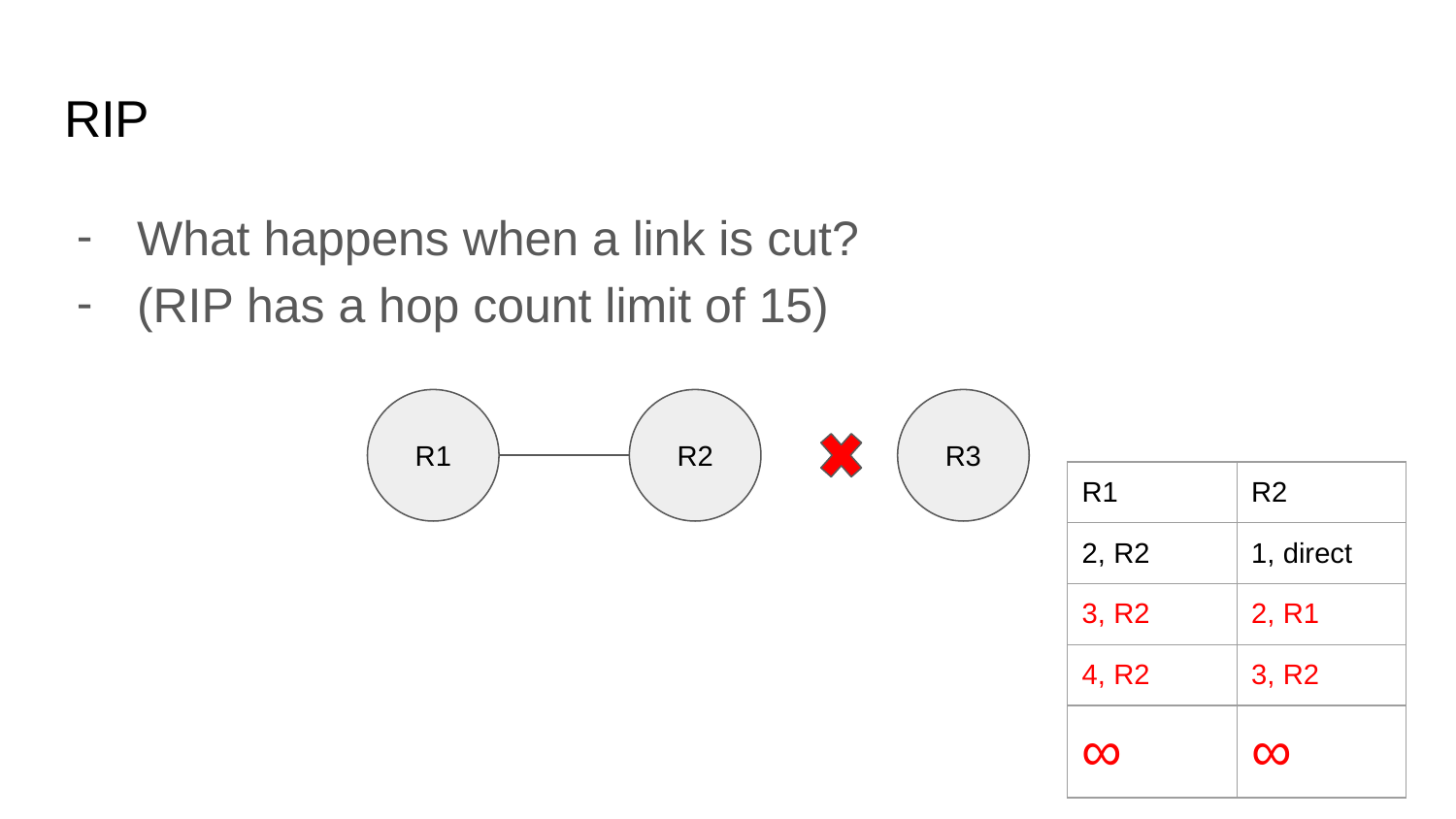

# RIP
What happens when a link is cut?
(RIP has a hop count limit of 15)
R1
R2
R3

| R1 | R2 |
| --- | --- |
| 2, R2 | 1, direct |
| 3, R2 | 2, R1 |
| 4, R2 | 3, R2 |
| ∞ | ∞ |